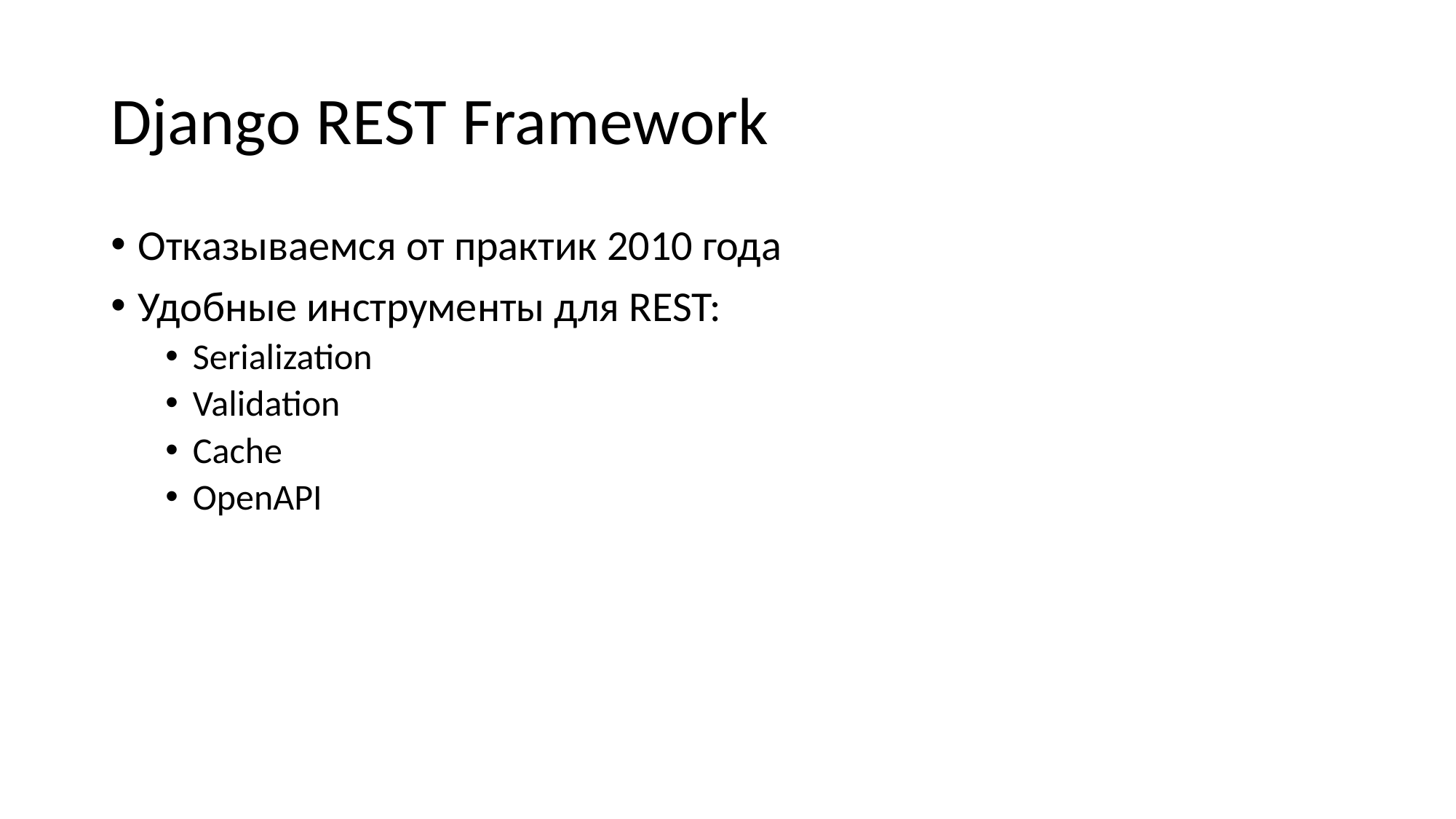

# Django REST Framework
Отказываемся от практик 2010 года
Удобные инструменты для REST:
Serialization
Validation
Cache
OpenAPI